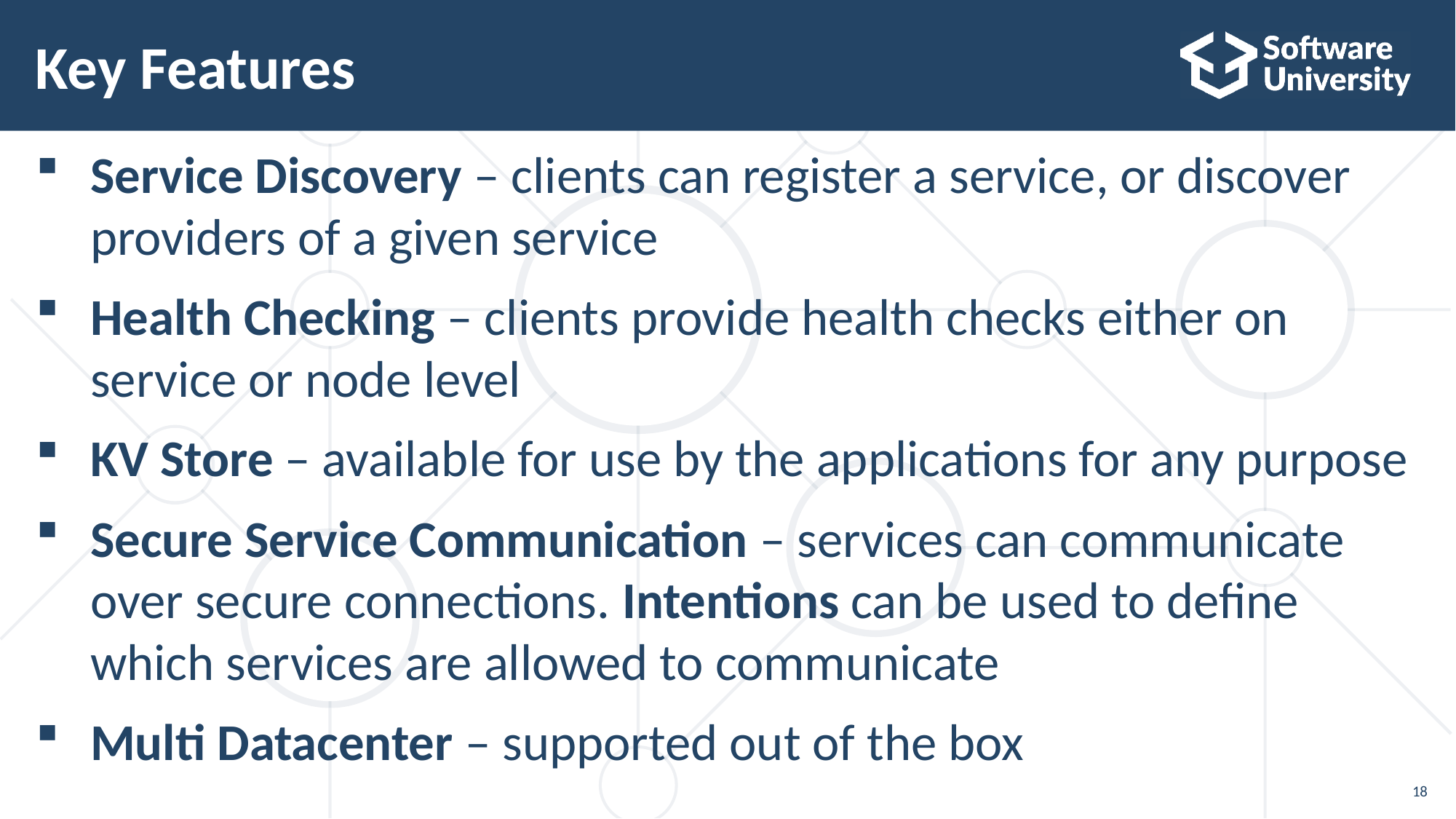

# Key Features
Service Discovery – clients can register a service, or discover providers of a given service
Health Checking – clients provide health checks either on service or node level
KV Store – available for use by the applications for any purpose
Secure Service Communication – services can communicate over secure connections. Intentions can be used to define which services are allowed to communicate
Multi Datacenter – supported out of the box
18